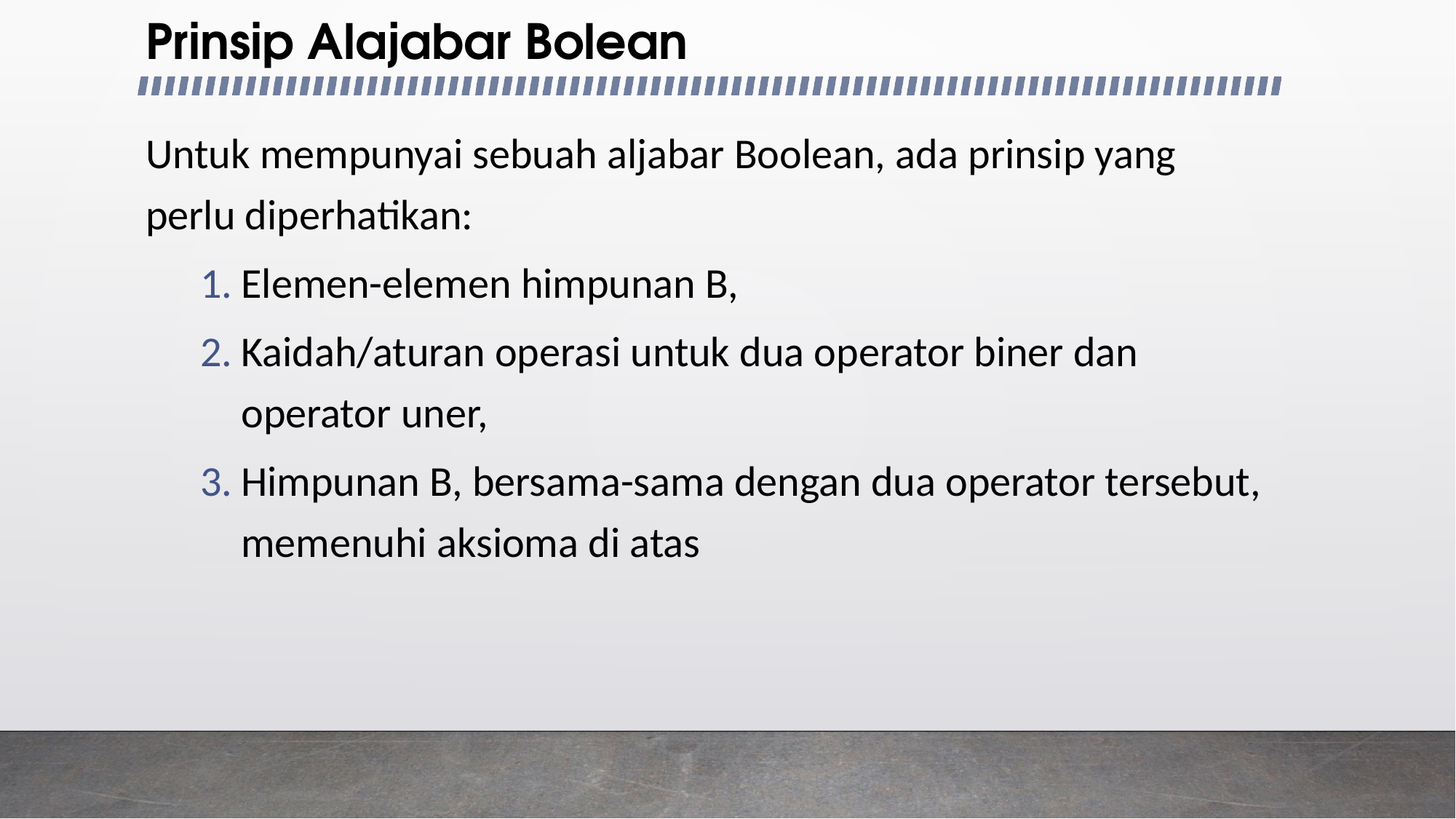

# Prinsip Alajabar Bolean
Untuk mempunyai sebuah aljabar Boolean, ada prinsip yang perlu diperhatikan:
Elemen-elemen himpunan B,
Kaidah/aturan operasi untuk dua operator biner dan operator uner,
Himpunan B, bersama-sama dengan dua operator tersebut, memenuhi aksioma di atas